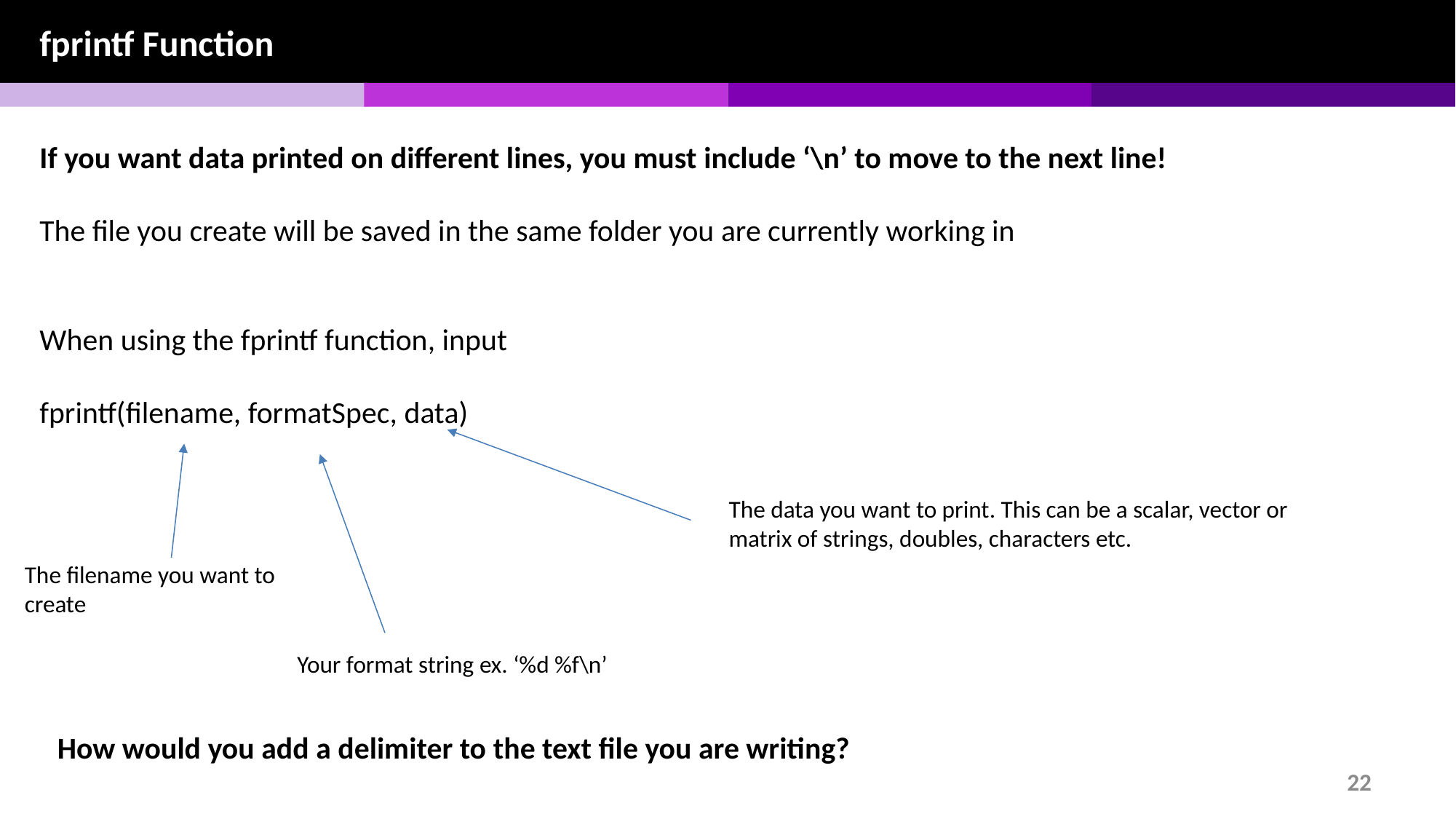

fprintf Function
If you want data printed on different lines, you must include ‘\n’ to move to the next line!

The file you create will be saved in the same folder you are currently working in

When using the fprintf function, input

fprintf(filename, formatSpec, data)
The data you want to print. This can be a scalar, vector or matrix of strings, doubles, characters etc.
The filename you want to create
Your format string ex. ‘%d %f\n’
How would you add a delimiter to the text file you are writing?